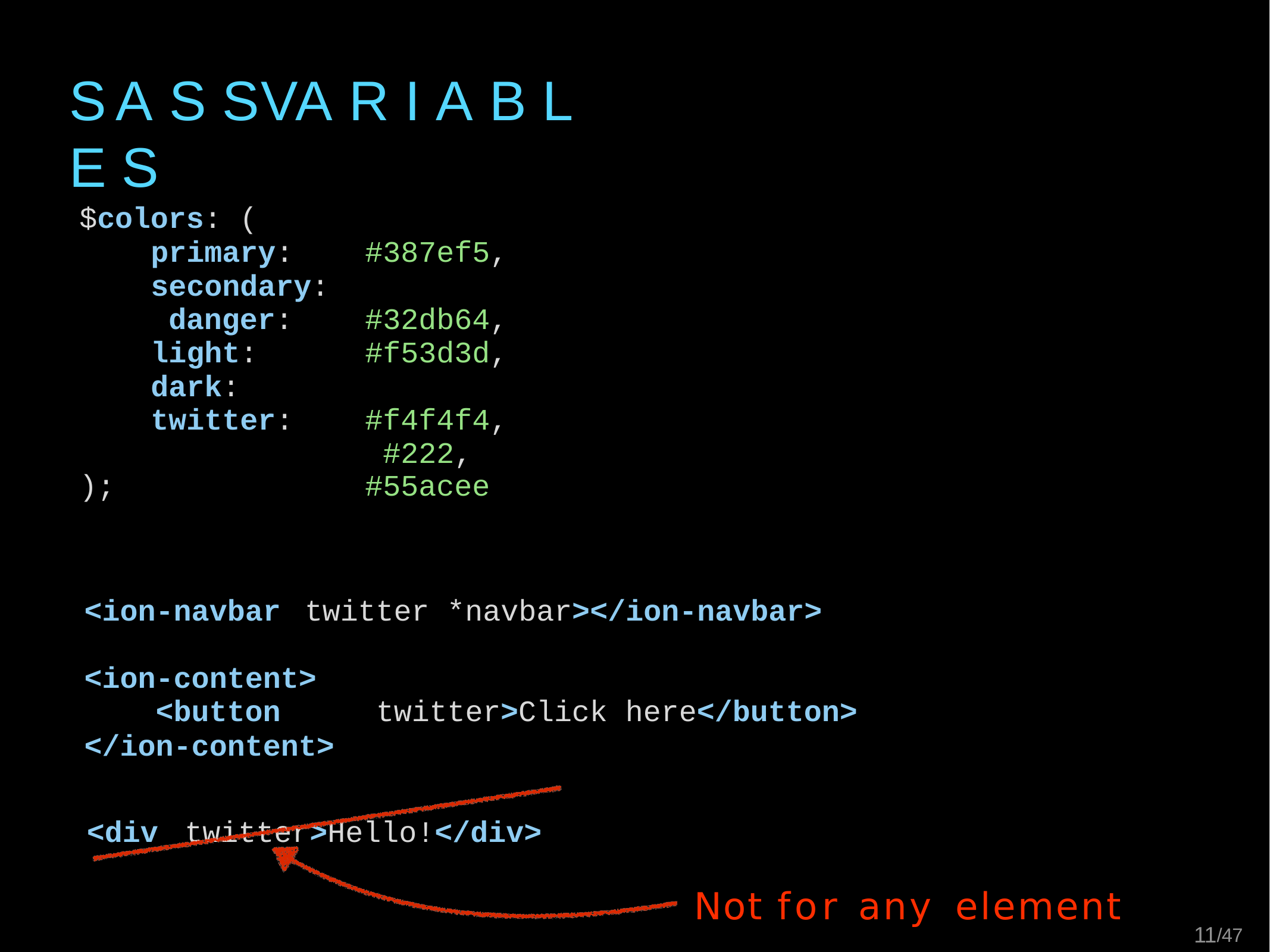

# S A S S	VA R I A B L E S
$colors: (
primary:  secondary:  danger:  light:  dark:  twitter:
#387ef5,  #32db64,
#f53d3d,  #f4f4f4,  #222,
#55acee
);

<ion-navbar	twitter *navbar></ion-navbar>

<ion-content>
<button	twitter>Click here</button>
</ion-content>

<div	twitter>Hello!</div>

Not for any element

11/47